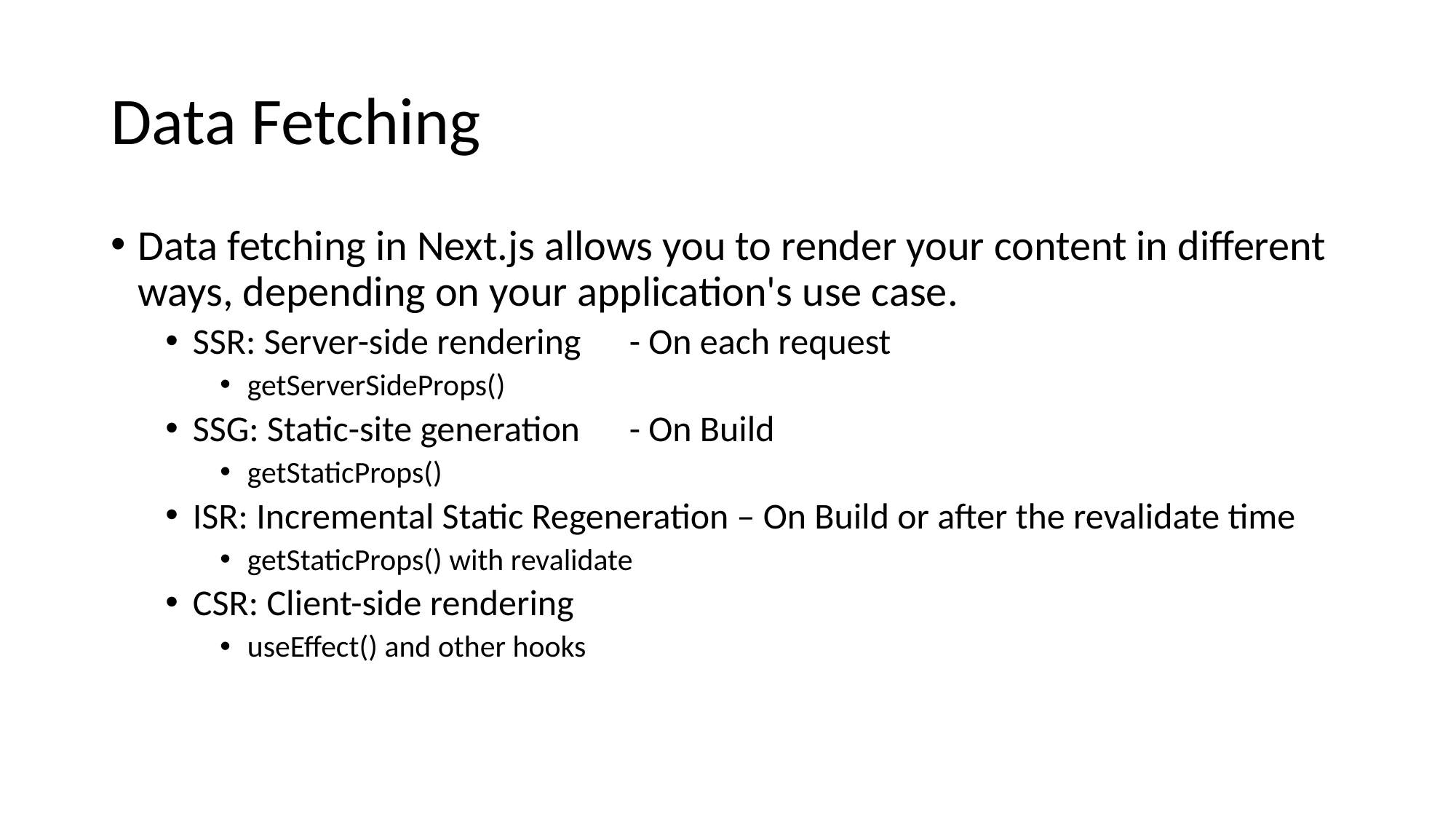

# Data Fetching
Data fetching in Next.js allows you to render your content in different ways, depending on your application's use case.
SSR: Server-side rendering	- On each request
getServerSideProps()
SSG: Static-site generation	- On Build
getStaticProps()
ISR: Incremental Static Regeneration – On Build or after the revalidate time
getStaticProps() with revalidate
CSR: Client-side rendering
useEffect() and other hooks